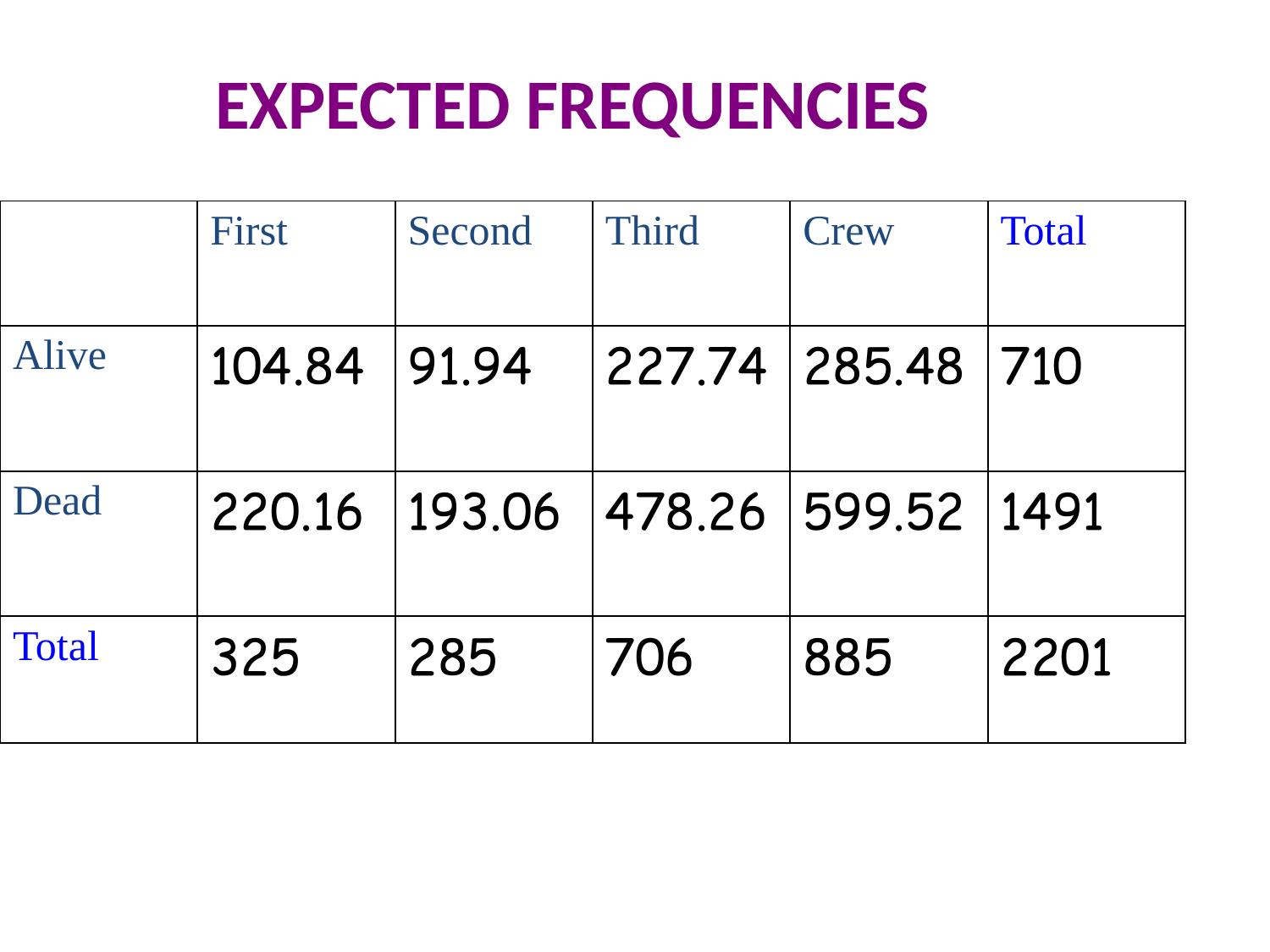

# EXPECTED FREQUENCIES
|  | First | Second | Third | Crew | Total |
| --- | --- | --- | --- | --- | --- |
| Alive | 104.84 | 91.94 | 227.74 | 285.48 | 710 |
| Dead | 220.16 | 193.06 | 478.26 | 599.52 | 1491 |
| Total | 325 | 285 | 706 | 885 | 2201 |